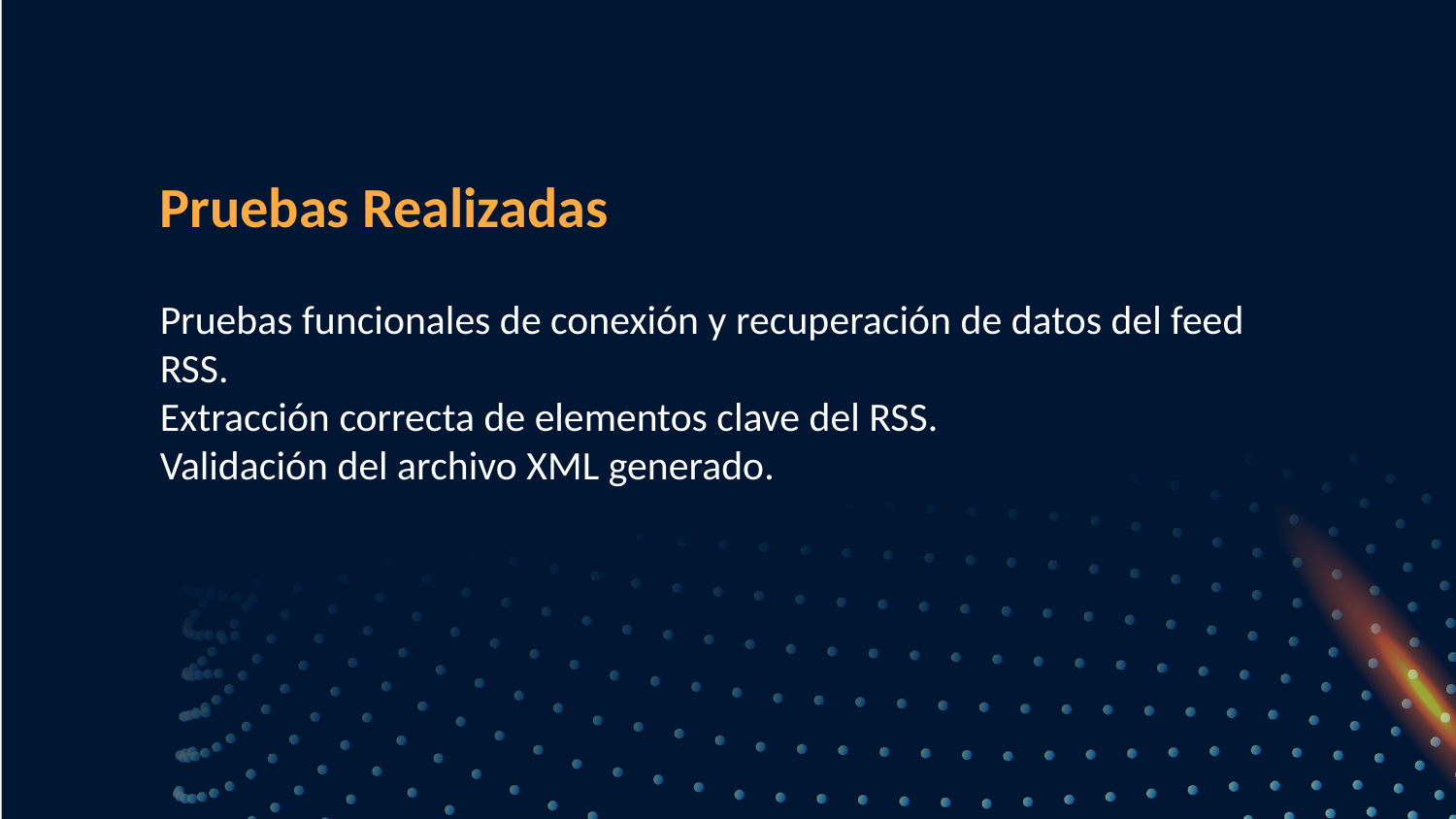

Pruebas Realizadas
Pruebas funcionales de conexión y recuperación de datos del feed RSS.
Extracción correcta de elementos clave del RSS.
Validación del archivo XML generado.